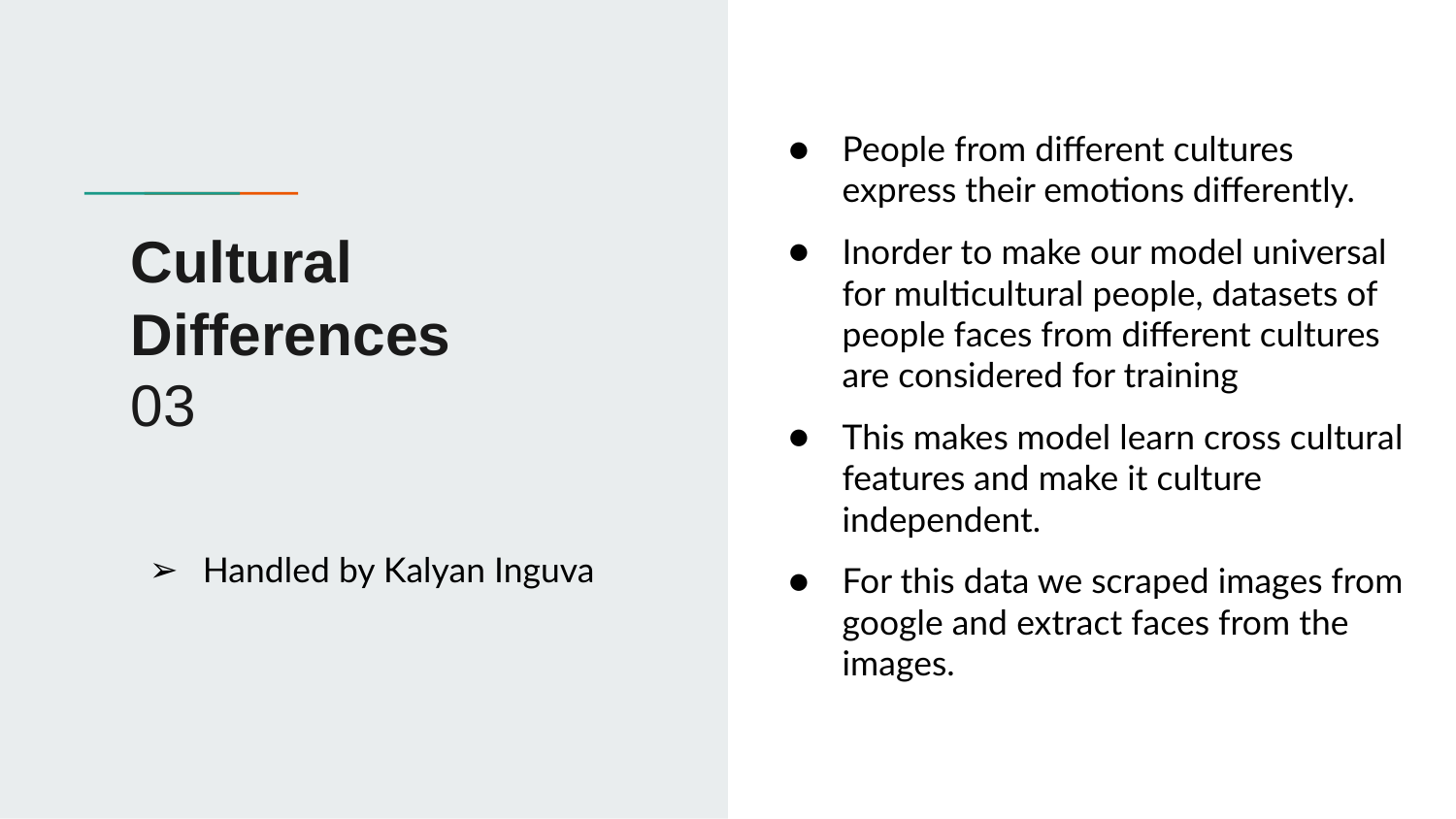

People from different cultures express their emotions differently.
Inorder to make our model universal for multicultural people, datasets of people faces from different cultures are considered for training
This makes model learn cross cultural features and make it culture independent.
For this data we scraped images from google and extract faces from the images.
# Cultural Differences
03

Handled by Kalyan Inguva